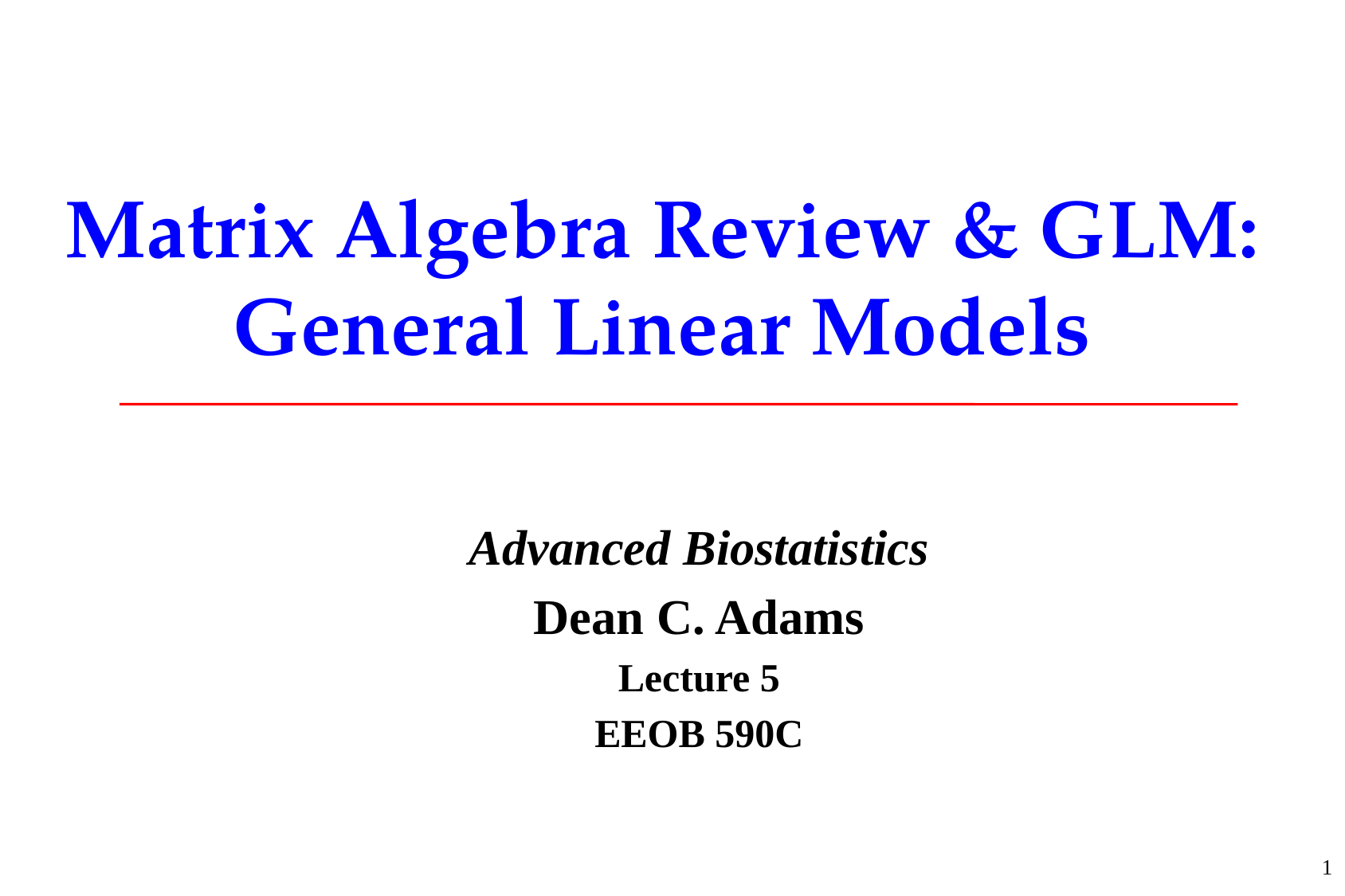

# Matrix Algebra Review & GLM: General Linear Models

Advanced Biostatistics
Dean C. Adams
Lecture 5
EEOB 590C
1